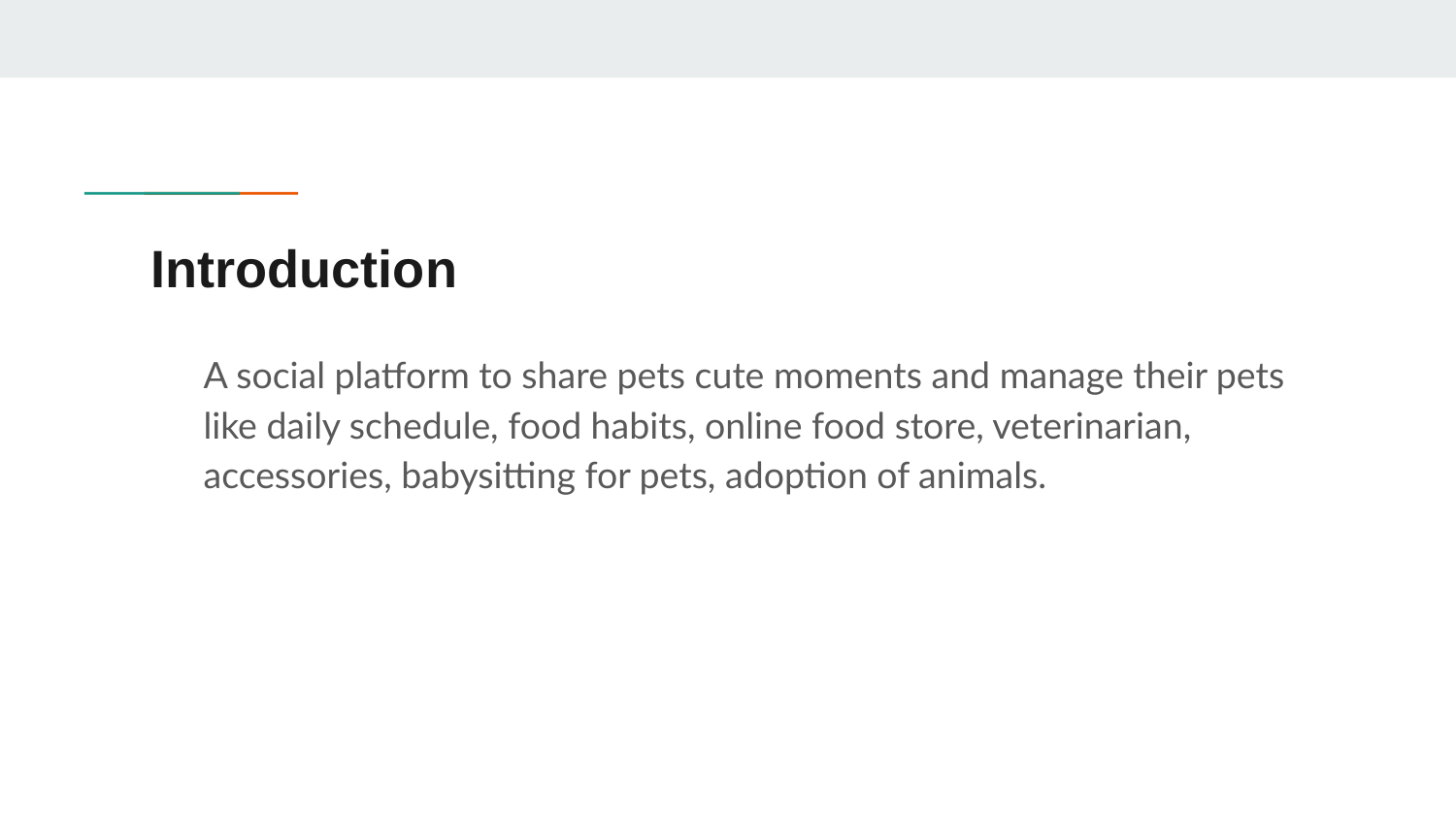

# Introduction
A social platform to share pets cute moments and manage their pets like daily schedule, food habits, online food store, veterinarian, accessories, babysitting for pets, adoption of animals.